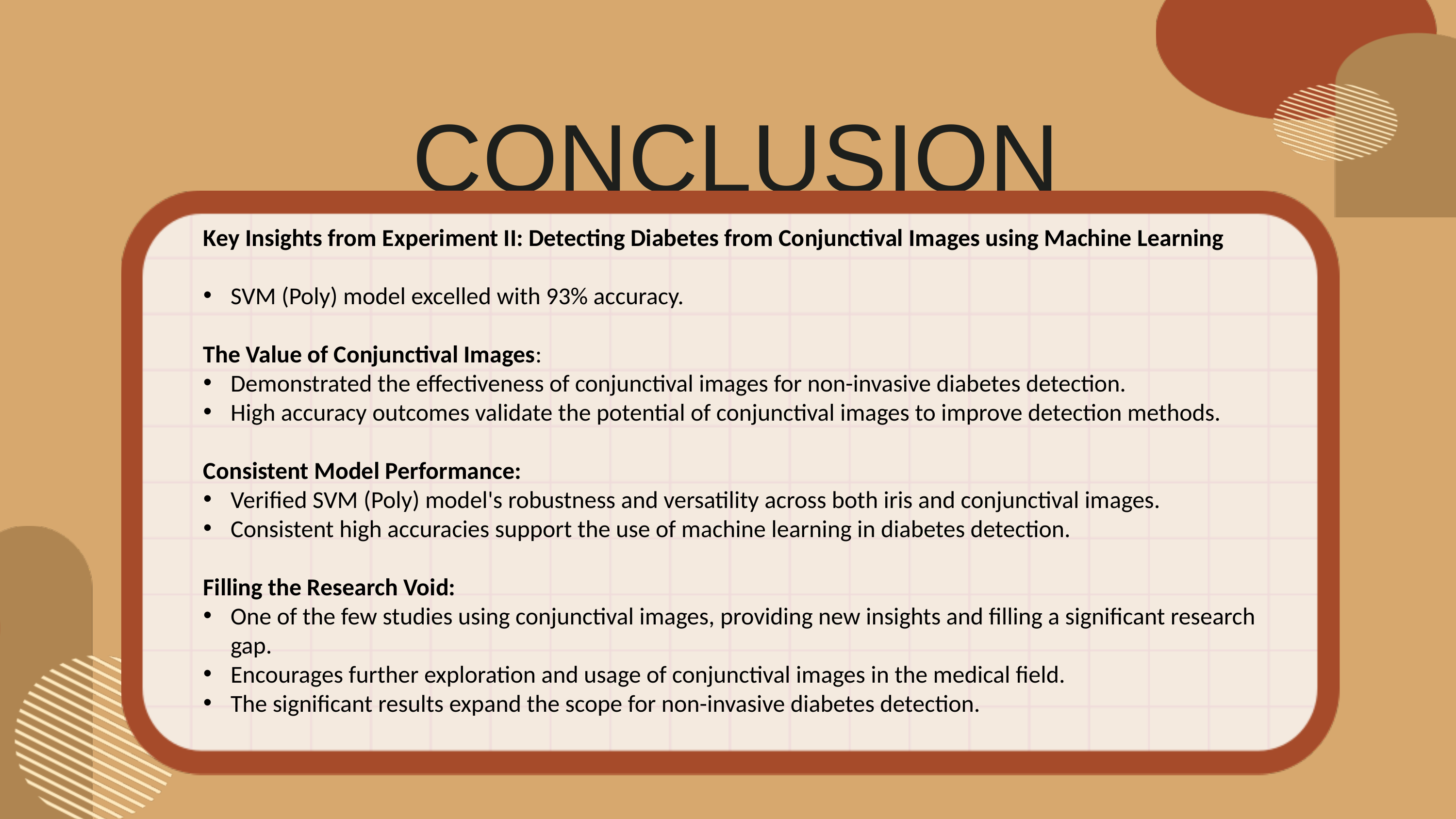

CONCLUSION

Key Insights from Experiment II: Detecting Diabetes from Conjunctival Images using Machine Learning

SVM (Poly) model excelled with 93% accuracy.

The Value of Conjunctival Images:
Demonstrated the effectiveness of conjunctival images for non-invasive diabetes detection.
High accuracy outcomes validate the potential of conjunctival images to improve detection methods.

Consistent Model Performance:
Verified SVM (Poly) model's robustness and versatility across both iris and conjunctival images.
Consistent high accuracies support the use of machine learning in diabetes detection.

Filling the Research Void:
One of the few studies using conjunctival images, providing new insights and filling a significant research gap.
Encourages further exploration and usage of conjunctival images in the medical field.
The significant results expand the scope for non-invasive diabetes detection.